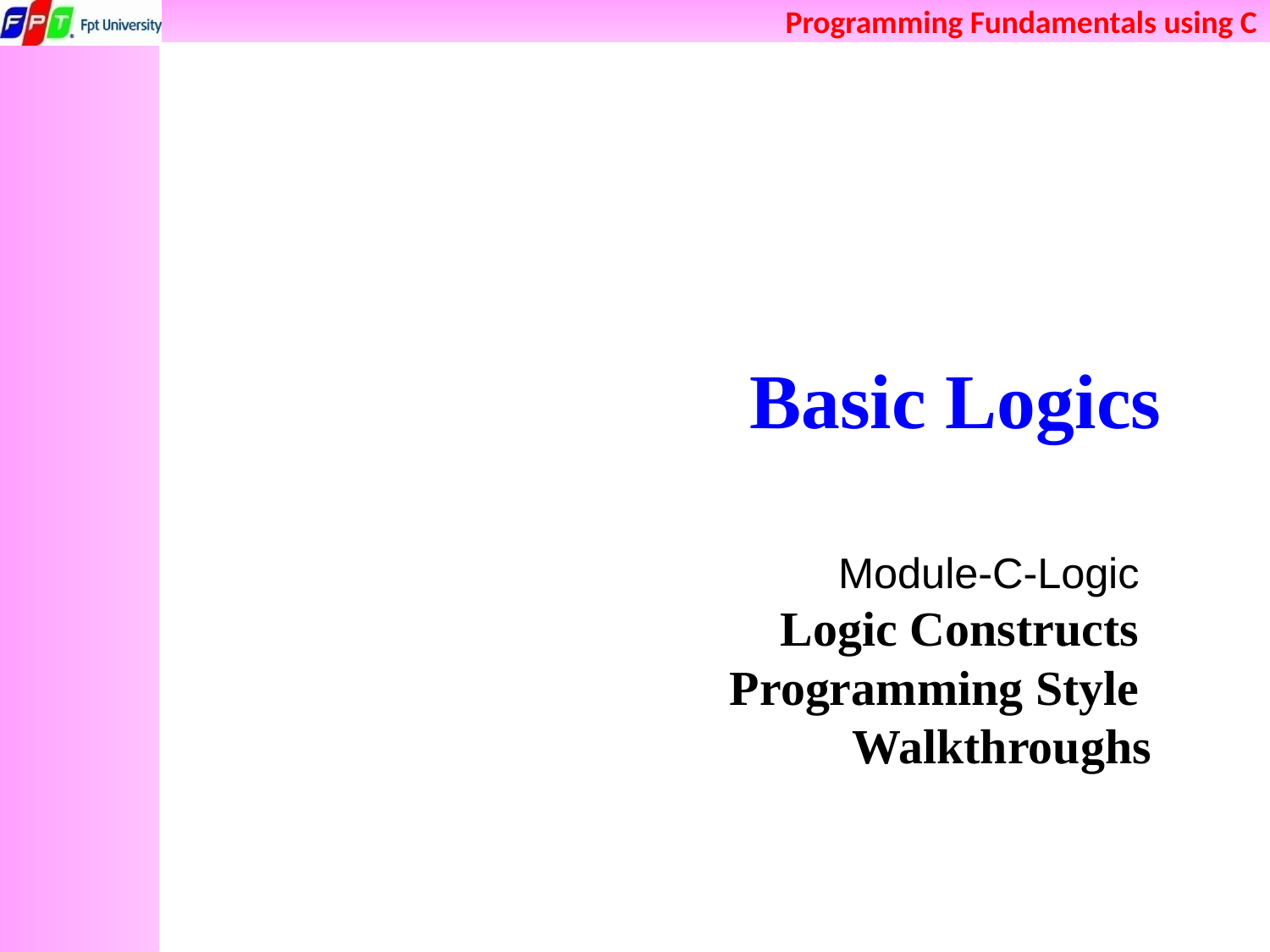

# Basic Logics
Module-C-Logic
Logic Constructs
Programming Style
Walkthroughs